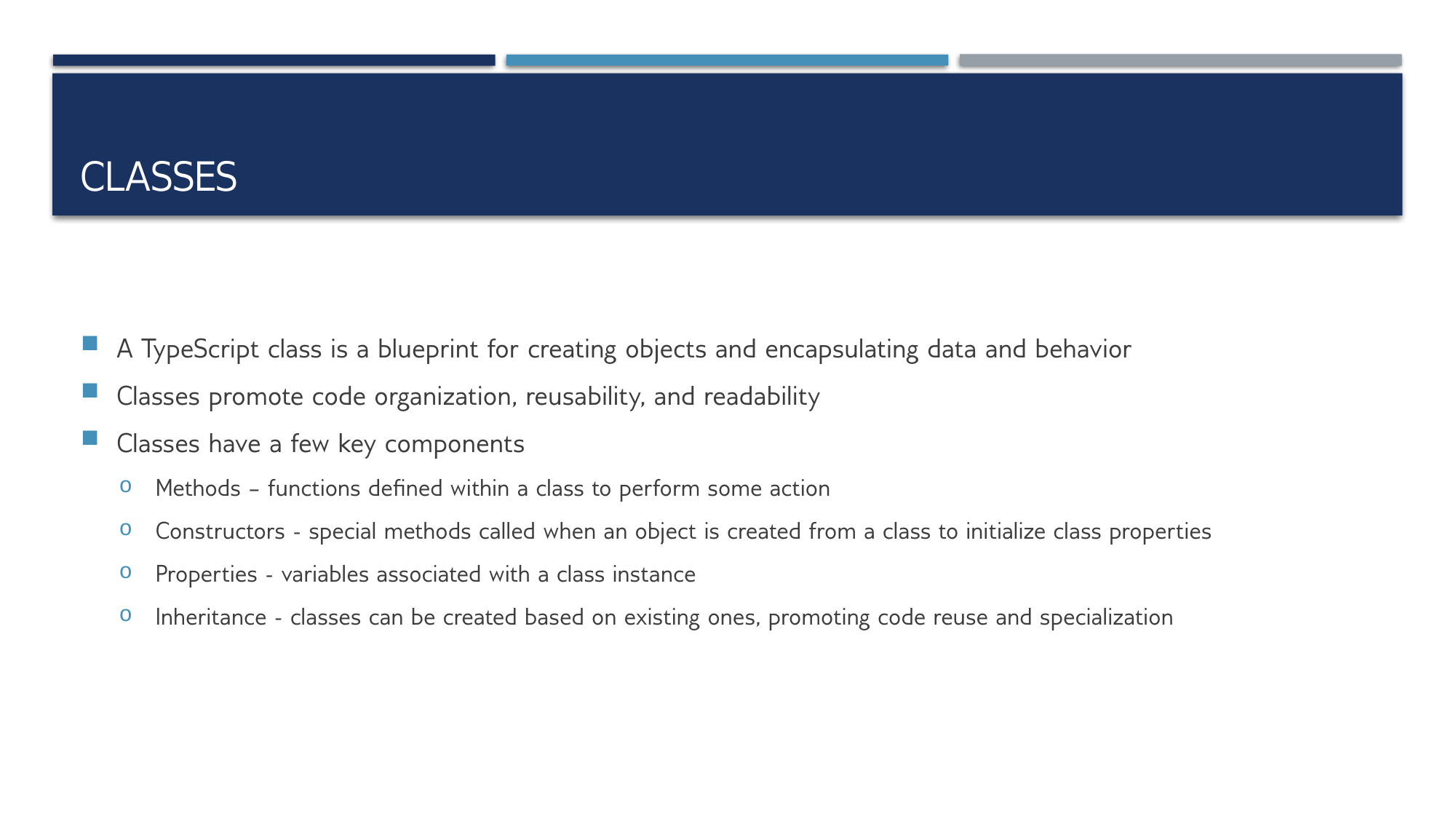

# Classes
A TypeScript class is a blueprint for creating objects and encapsulating data and behavior
Classes promote code organization, reusability, and readability
Classes have a few key components
Methods – functions defined within a class to perform some action
Constructors - special methods called when an object is created from a class to initialize class properties
Properties - variables associated with a class instance
Inheritance - classes can be created based on existing ones, promoting code reuse and specialization